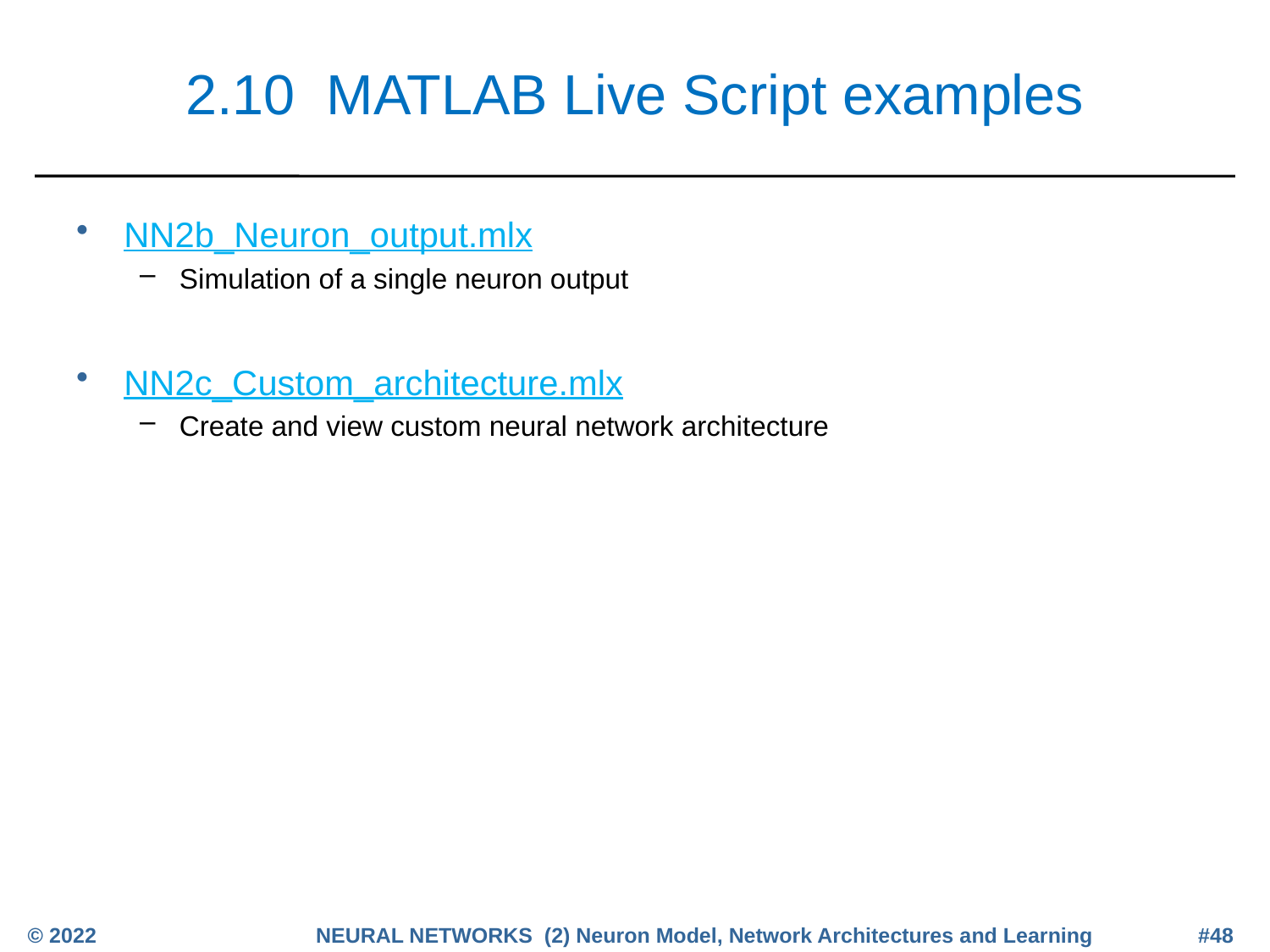

# 2.10  MATLAB Live Script examples

NN2b_Neuron_output.mlx
Simulation of a single neuron output

NN2c_Custom_architecture.mlx
Create and view custom neural network architecture
© 2022
NEURAL NETWORKS  (2) Neuron Model, Network Architectures and Learning
#48